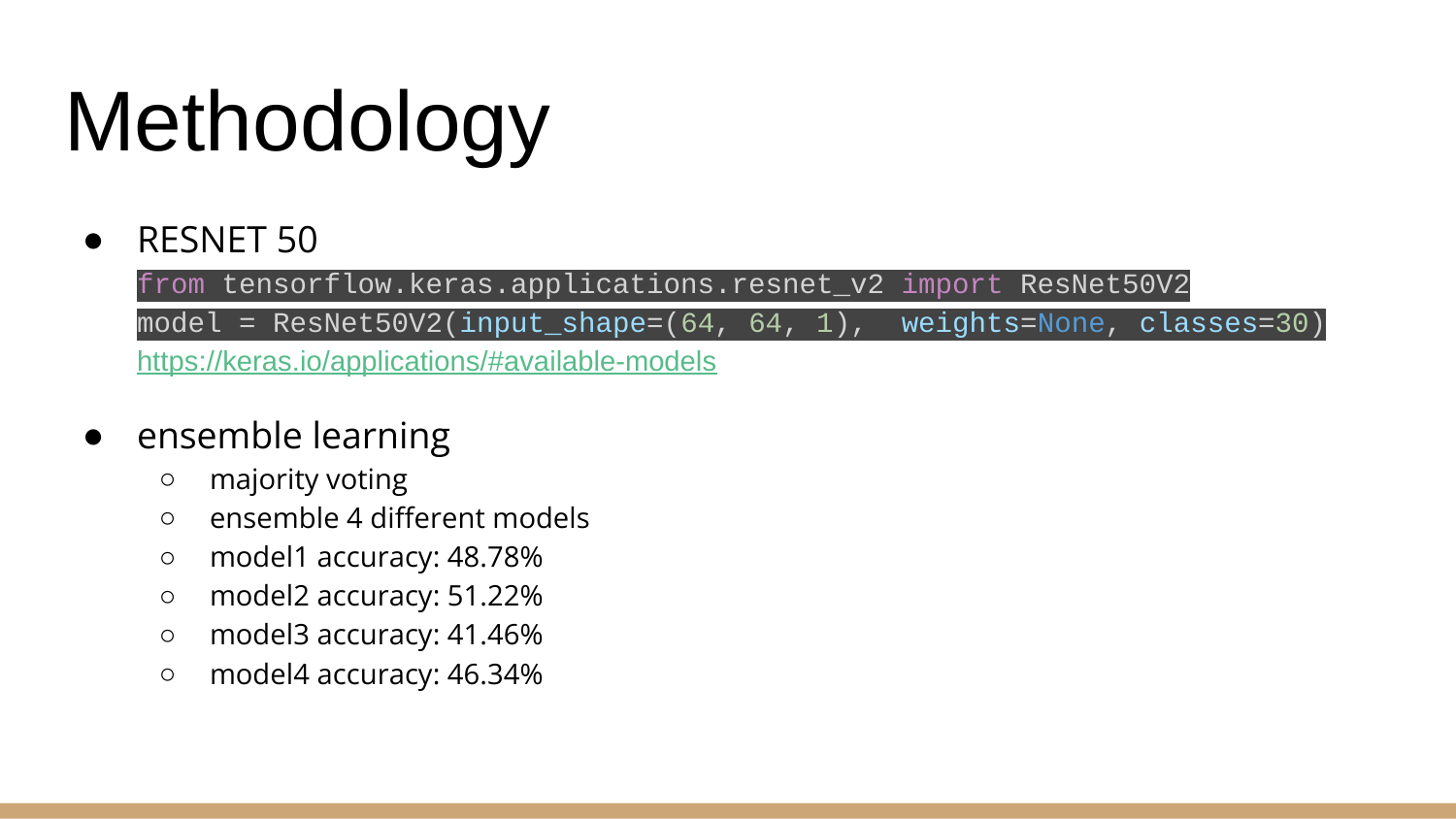

# Methodology
RESNET 50
from tensorflow.keras.applications.resnet_v2 import ResNet50V2
model = ResNet50V2(input_shape=(64, 64, 1),  weights=None, classes=30)
https://keras.io/applications/#available-models
ensemble learning
majority voting
ensemble 4 different models
model1 accuracy: 48.78%
model2 accuracy: 51.22%
model3 accuracy: 41.46%
model4 accuracy: 46.34%